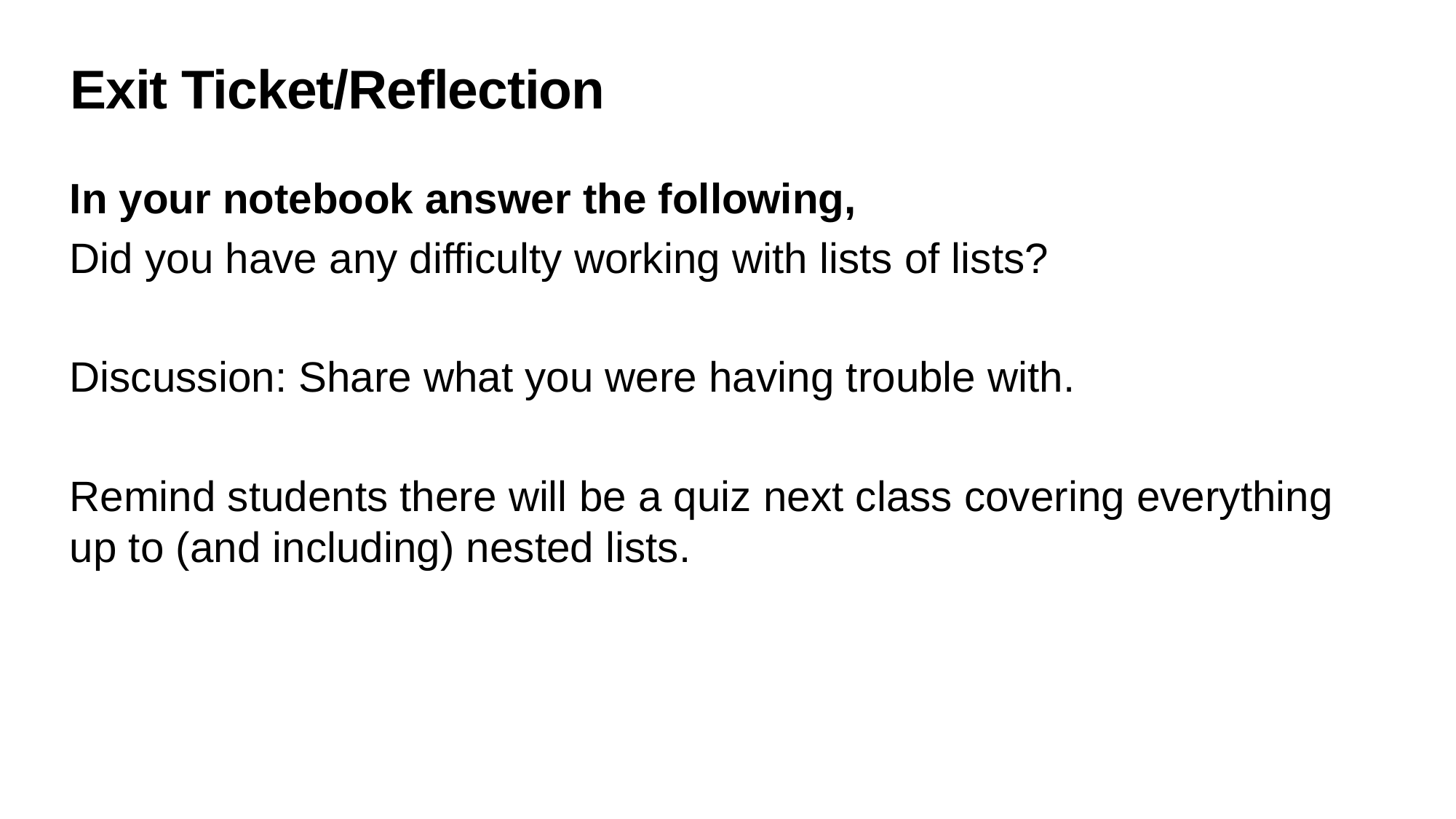

# Exit Ticket/Reflection
In your notebook answer the following,
Did you have any difficulty working with lists of lists?

Discussion: Share what you were having trouble with.

Remind students there will be a quiz next class covering everything up to (and including) nested lists.